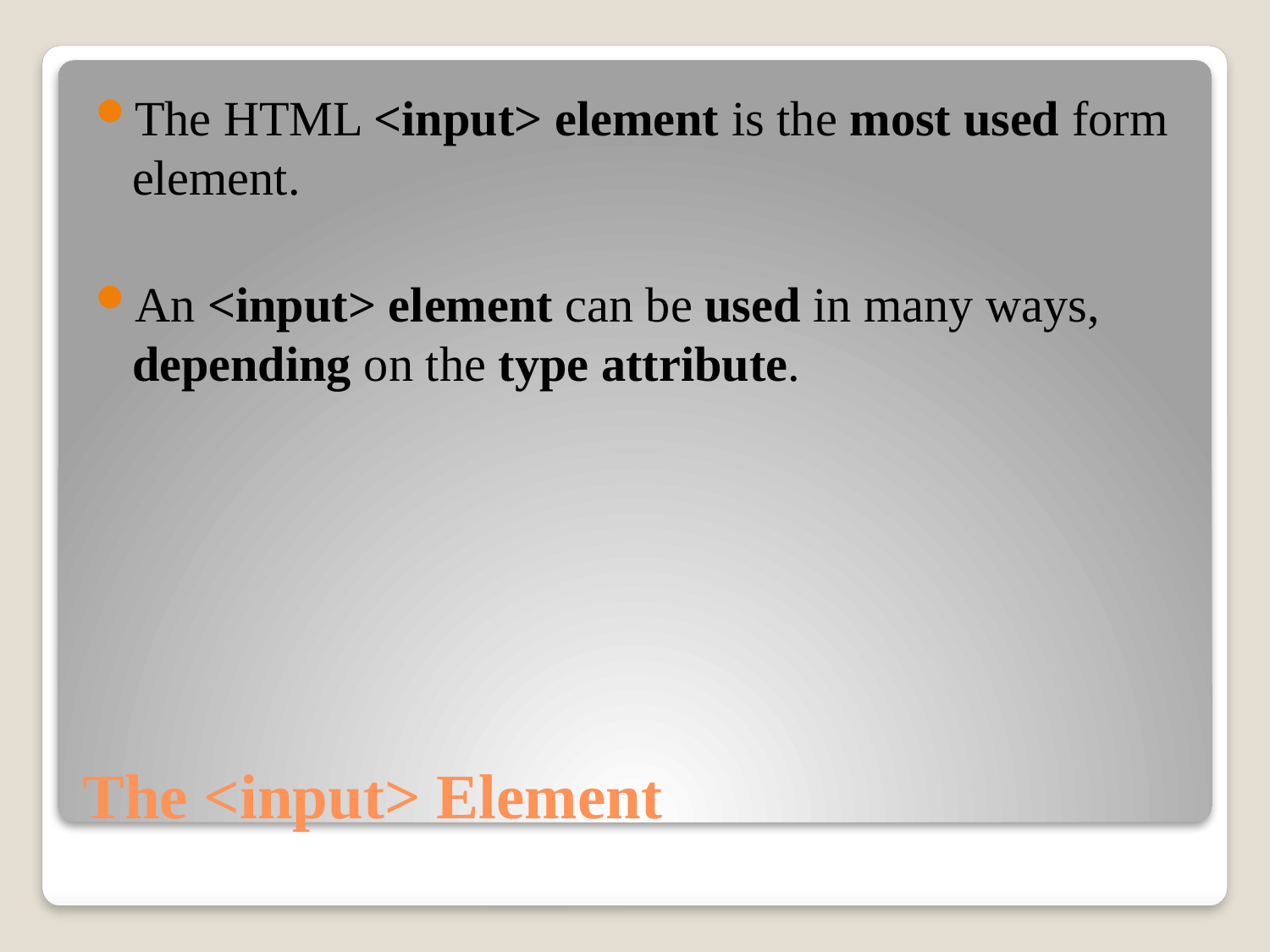

The HTML <input> element is the most used form element.

An <input> element can be used in many ways, depending on the type attribute.

# The <input> Element